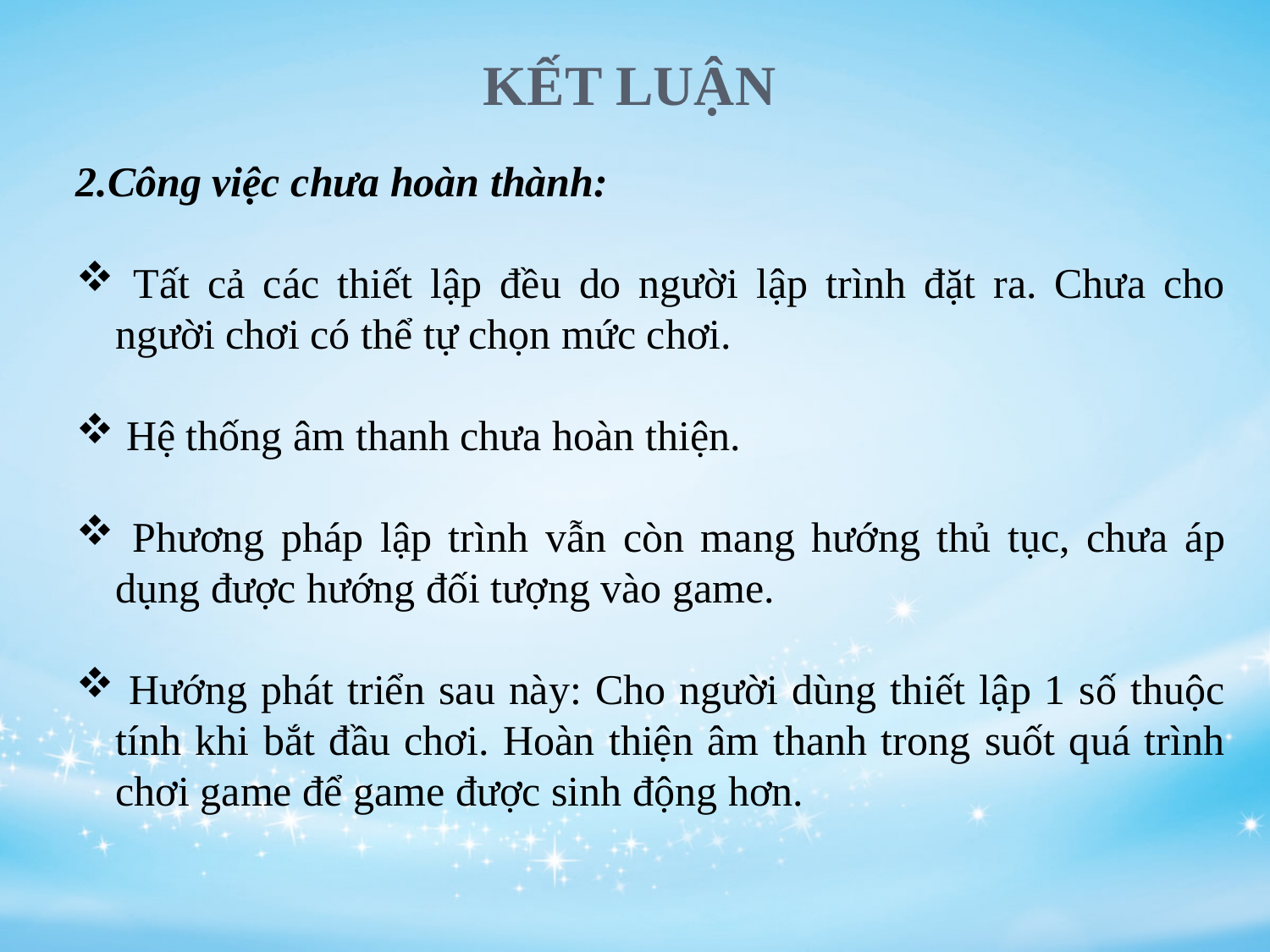

# KẾT LUẬN
2.Công việc chưa hoàn thành:

 Tất cả các thiết lập đều do người lập trình đặt ra. Chưa cho người chơi có thể tự chọn mức chơi.

 Hệ thống âm thanh chưa hoàn thiện.

 Phương pháp lập trình vẫn còn mang hướng thủ tục, chưa áp dụng được hướng đối tượng vào game.

 Hướng phát triển sau này: Cho người dùng thiết lập 1 số thuộc tính khi bắt đầu chơi. Hoàn thiện âm thanh trong suốt quá trình chơi game để game được sinh động hơn.